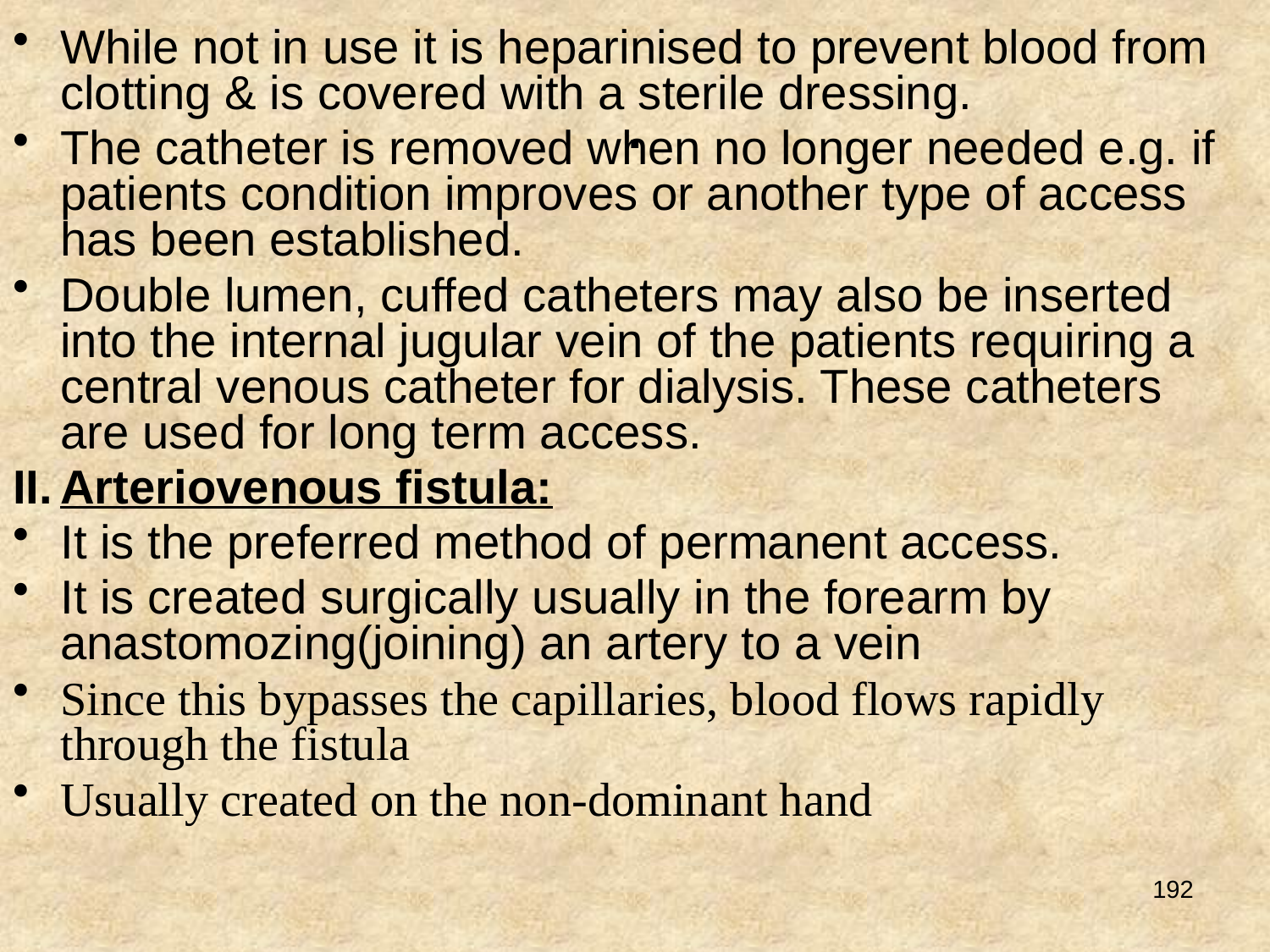

While not in use it is heparinised to prevent blood from clotting & is covered with a sterile dressing.
The catheter is removed when no longer needed e.g. if patients condition improves or another type of access has been established.
Double lumen, cuffed catheters may also be inserted into the internal jugular vein of the patients requiring a central venous catheter for dialysis. These catheters are used for long term access.
Arteriovenous fistula:
It is the preferred method of permanent access.
It is created surgically usually in the forearm by anastomozing(joining) an artery to a vein
Since this bypasses the capillaries, blood flows rapidly through the fistula
Usually created on the non-dominant hand

# .
192